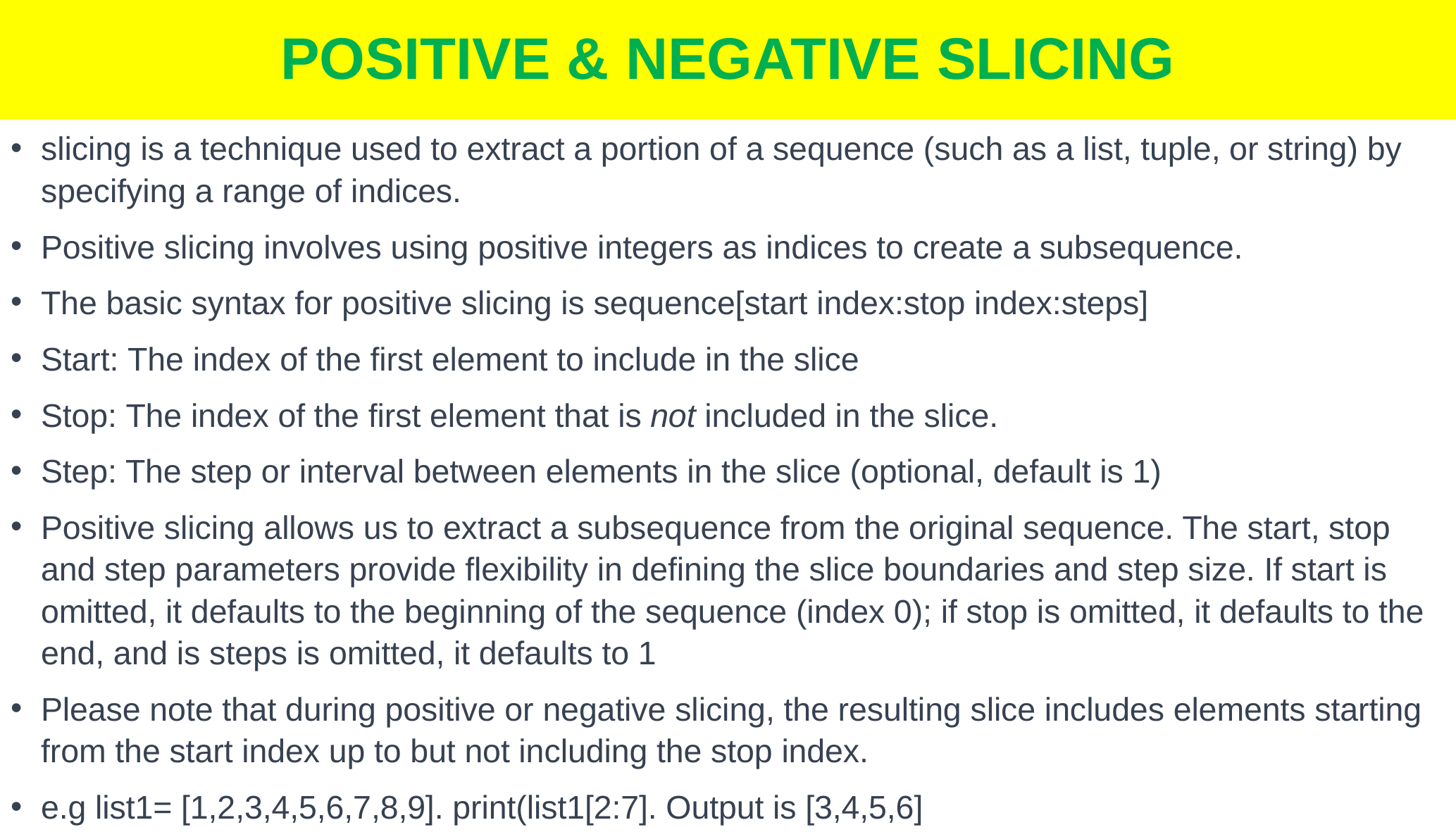

# POSITIVE & NEGATIVE SLICING
slicing is a technique used to extract a portion of a sequence (such as a list, tuple, or string) by specifying a range of indices.
Positive slicing involves using positive integers as indices to create a subsequence.
The basic syntax for positive slicing is sequence[start index:stop index:steps]
Start: The index of the first element to include in the slice
Stop: The index of the first element that is not included in the slice.
Step: The step or interval between elements in the slice (optional, default is 1)
Positive slicing allows us to extract a subsequence from the original sequence. The start, stop and step parameters provide flexibility in defining the slice boundaries and step size. If start is omitted, it defaults to the beginning of the sequence (index 0); if stop is omitted, it defaults to the end, and is steps is omitted, it defaults to 1
Please note that during positive or negative slicing, the resulting slice includes elements starting from the start index up to but not including the stop index.
e.g list1= [1,2,3,4,5,6,7,8,9]. print(list1[2:7]. Output is [3,4,5,6]